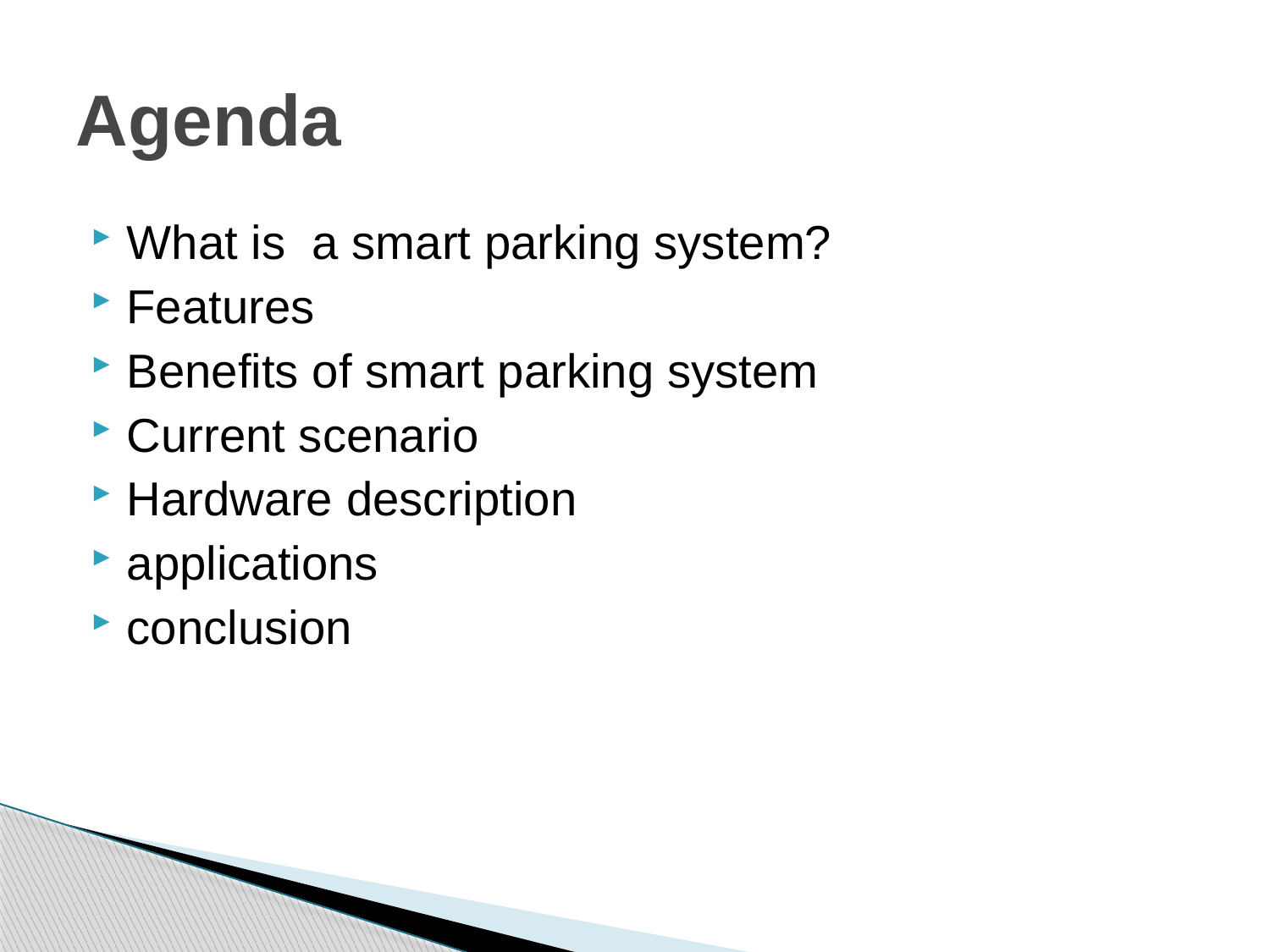

# Agenda
What is  a smart parking system?
Features
Benefits of smart parking system
Current scenario
Hardware description
applications
conclusion